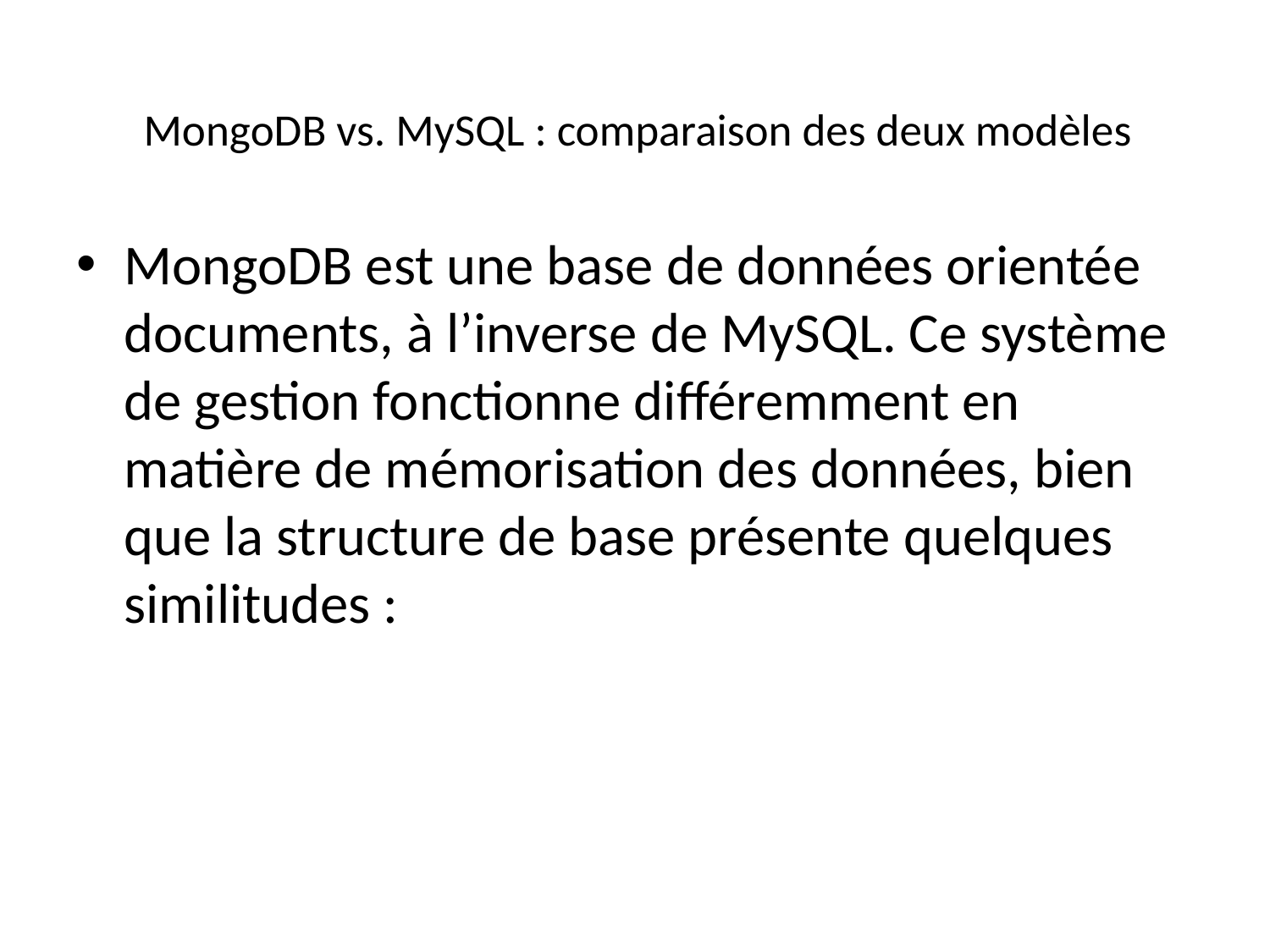

# MongoDB vs. MySQL : comparaison des deux modèles
MongoDB est une base de données orientée documents, à l’inverse de MySQL. Ce système de gestion fonctionne différemment en matière de mémorisation des données, bien que la structure de base présente quelques similitudes :